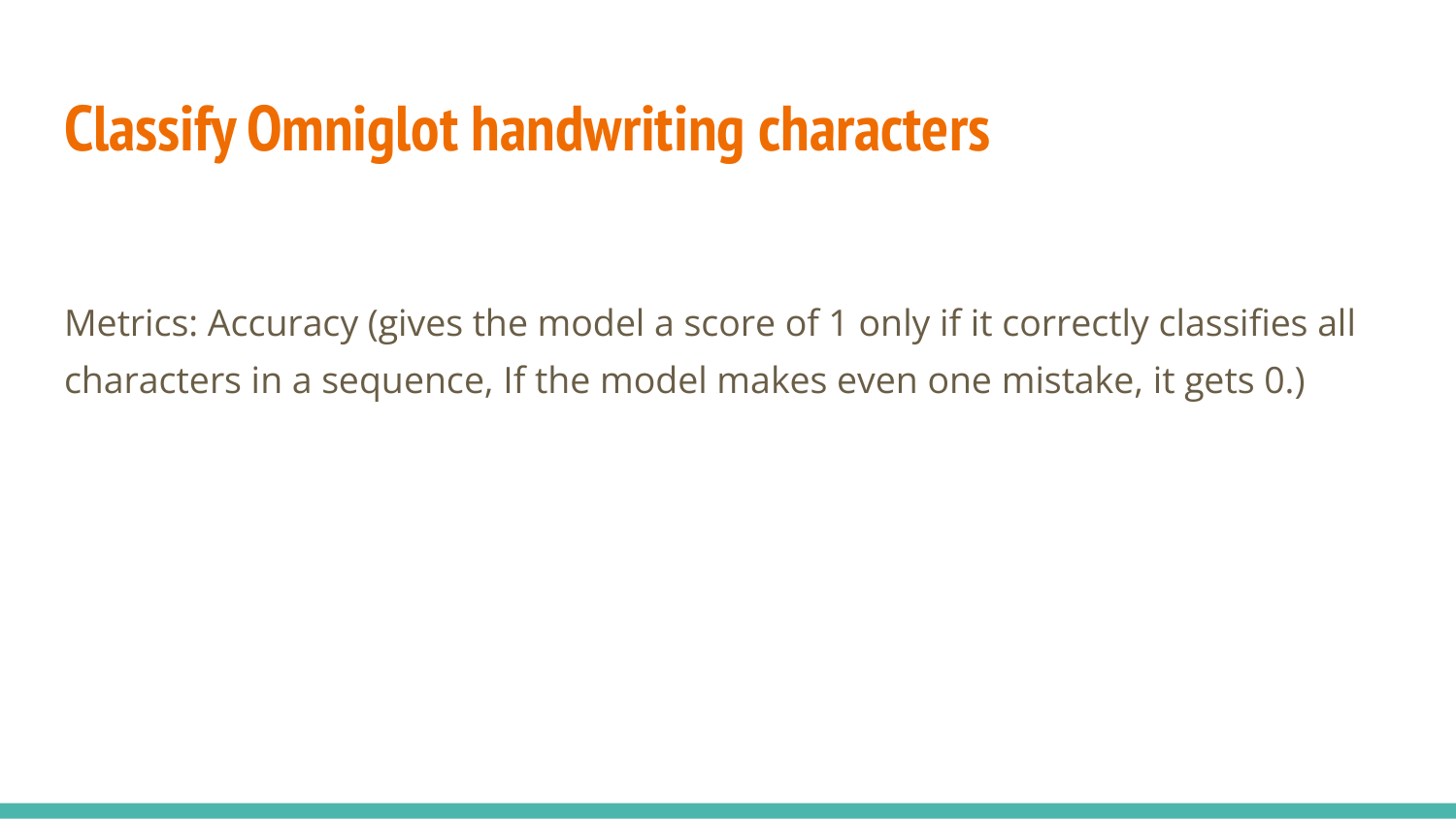

# Classify Omniglot handwriting characters

Metrics: Accuracy (gives the model a score of 1 only if it correctly classifies all characters in a sequence, If the model makes even one mistake, it gets 0.)